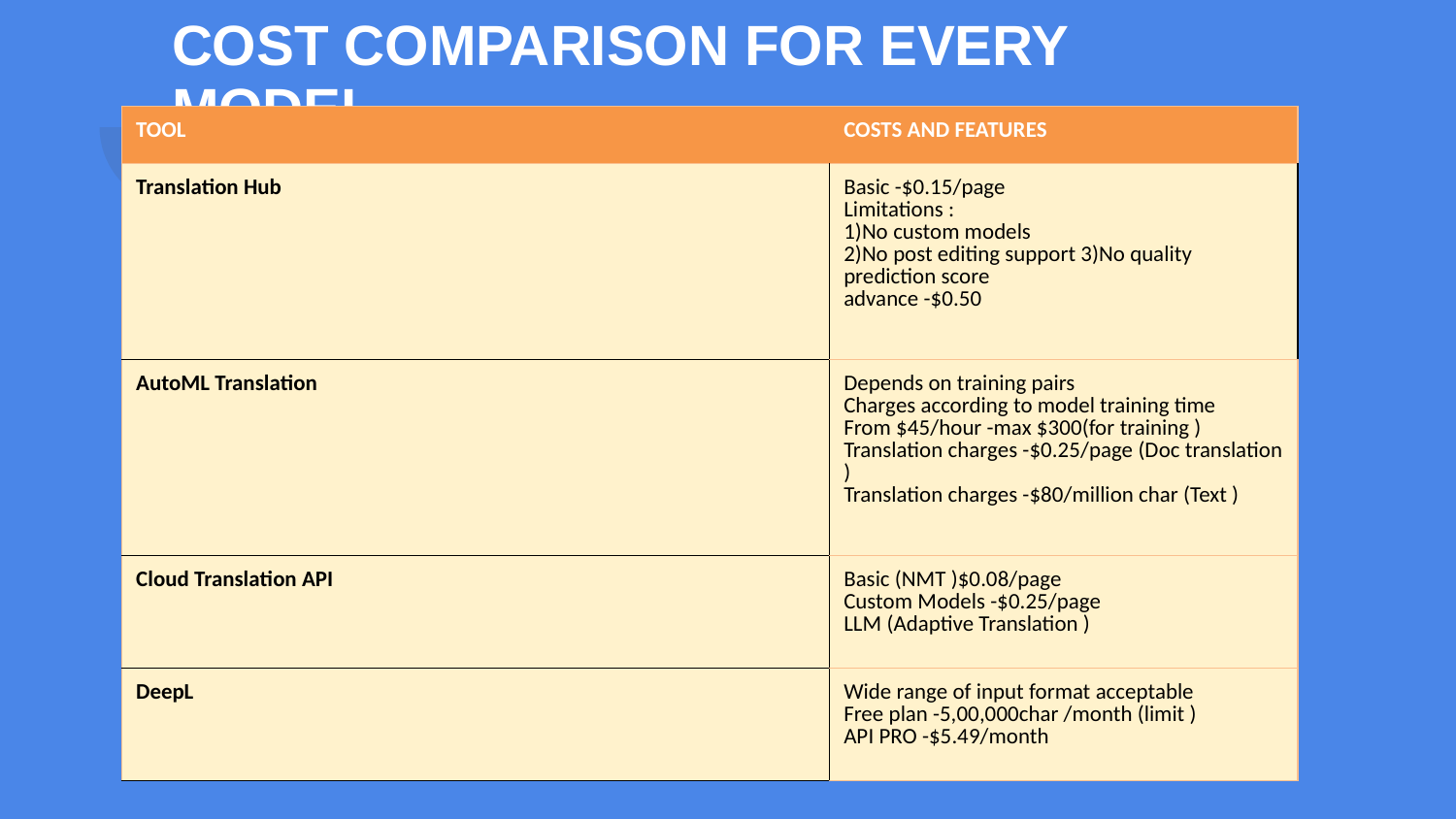

# COST COMPARISON FOR EVERY MODEL
| TOOL | COSTS AND FEATURES |
| --- | --- |
| Translation Hub | Basic -$0.15/page Limitations : 1)No custom models 2)No post editing support 3)No quality prediction score advance -$0.50 |
| AutoML Translation | Depends on training pairs Charges according to model training time From $45/hour -max $300(for training ) Translation charges -$0.25/page (Doc translation ) Translation charges -$80/million char (Text ) |
| Cloud Translation API | Basic (NMT )$0.08/page Custom Models -$0.25/page LLM (Adaptive Translation ) |
| DeepL | Wide range of input format acceptable Free plan -5,00,000char /month (limit ) API PRO -$5.49/month |